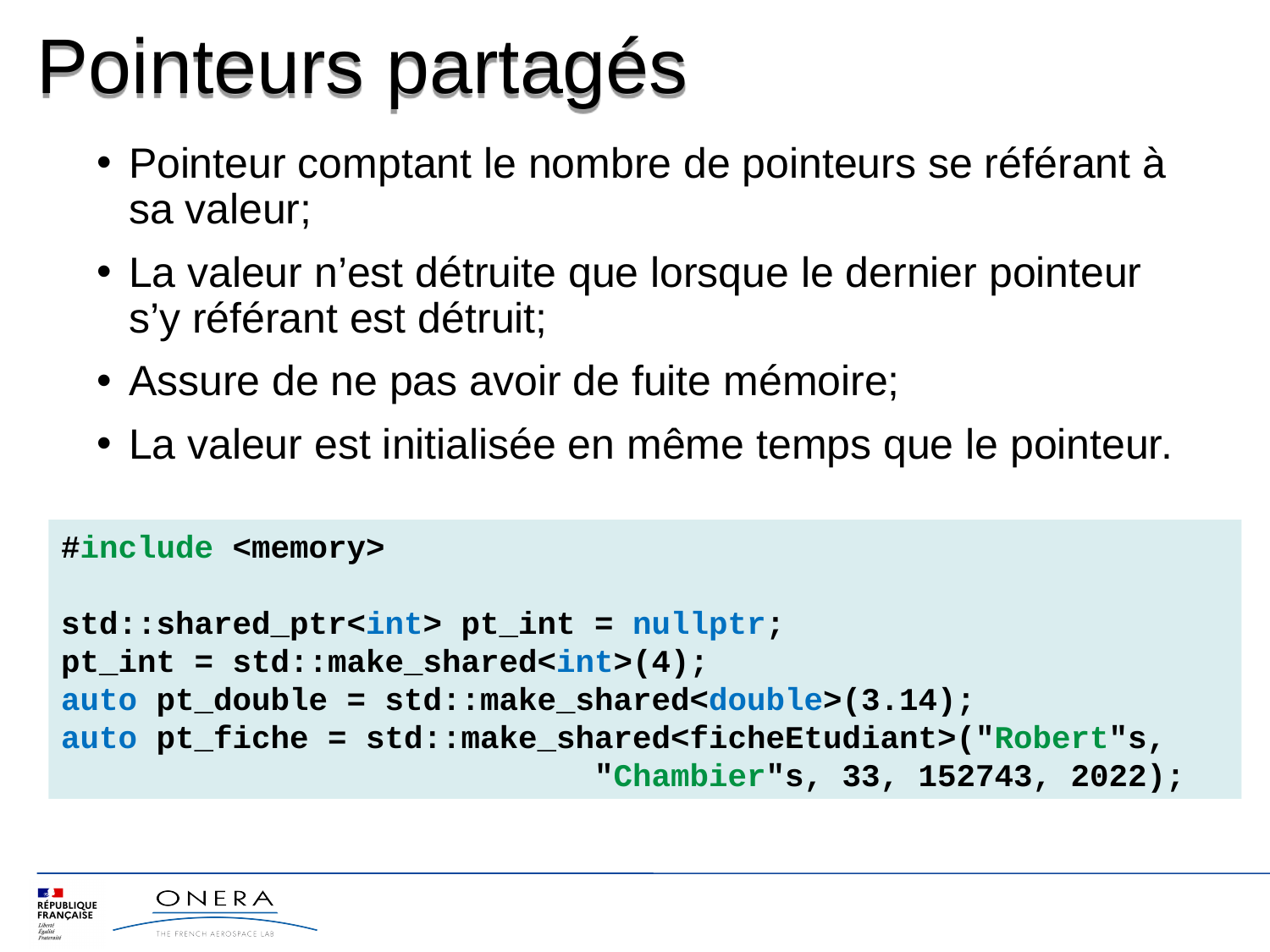

Pointeurs partagés
Pointeur comptant le nombre de pointeurs se référant à sa valeur;
La valeur n’est détruite que lorsque le dernier pointeur s’y référant est détruit;
Assure de ne pas avoir de fuite mémoire;
La valeur est initialisée en même temps que le pointeur.
#include <memory>

std::shared_ptr<int> pt_int = nullptr;
pt_int = std::make_shared<int>(4);
auto pt_double = std::make_shared<double>(3.14);
auto pt_fiche = std::make_shared<ficheEtudiant>("Robert"s,
                            "Chambier"s, 33, 152743, 2022);